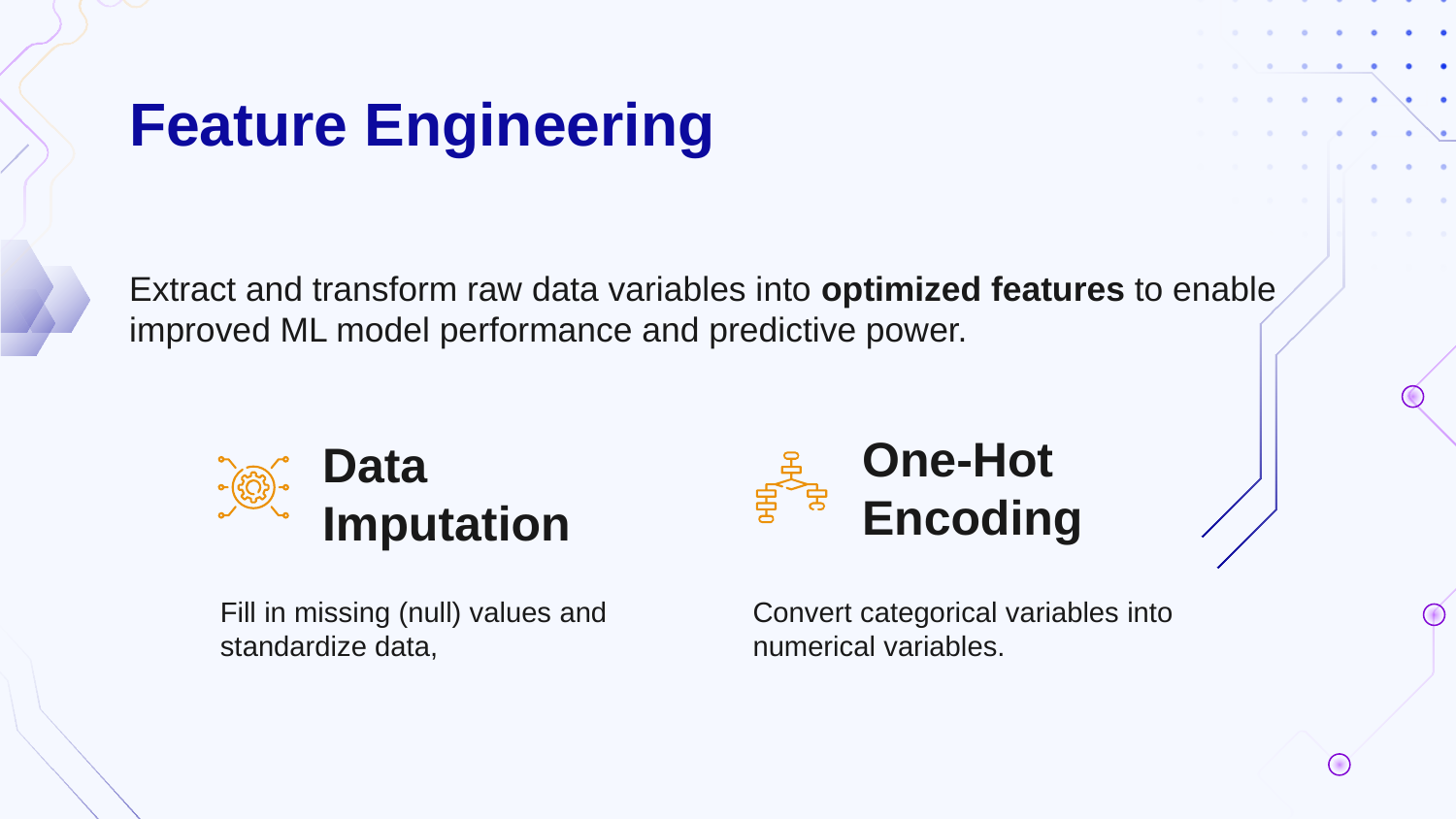

# Feature Engineering
Extract and transform raw data variables into optimized features to enable improved ML model performance and predictive power.
One-Hot Encoding
Data Imputation

Fill in missing (null) values and standardize data,
Convert categorical variables into numerical variables.